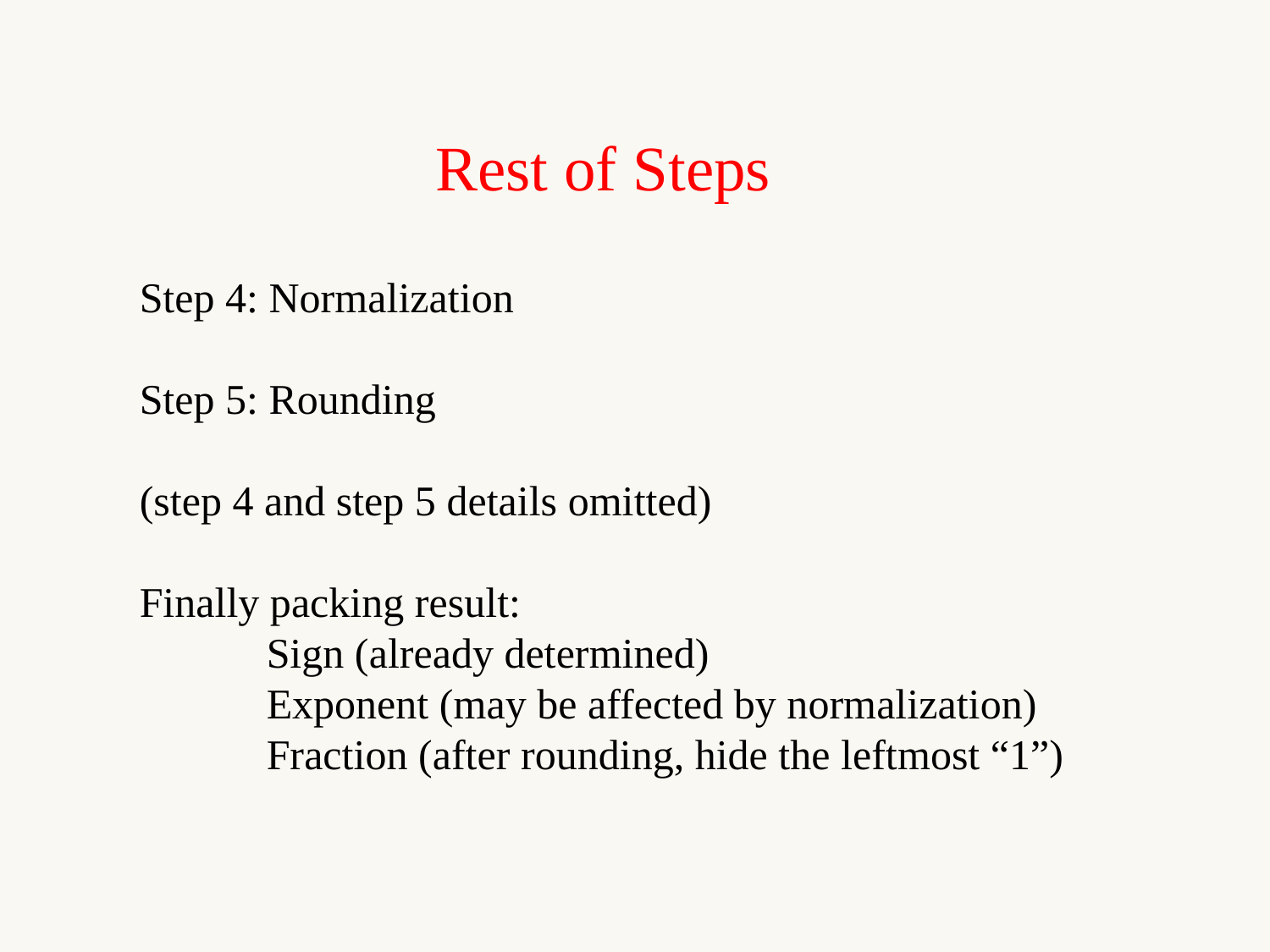

# Rest of Steps
Step 4: Normalization

Step 5: Rounding

(step 4 and step 5 details omitted)

Finally packing result:
	Sign (already determined)
	Exponent (may be affected by normalization)
	Fraction (after rounding, hide the leftmost “1”)